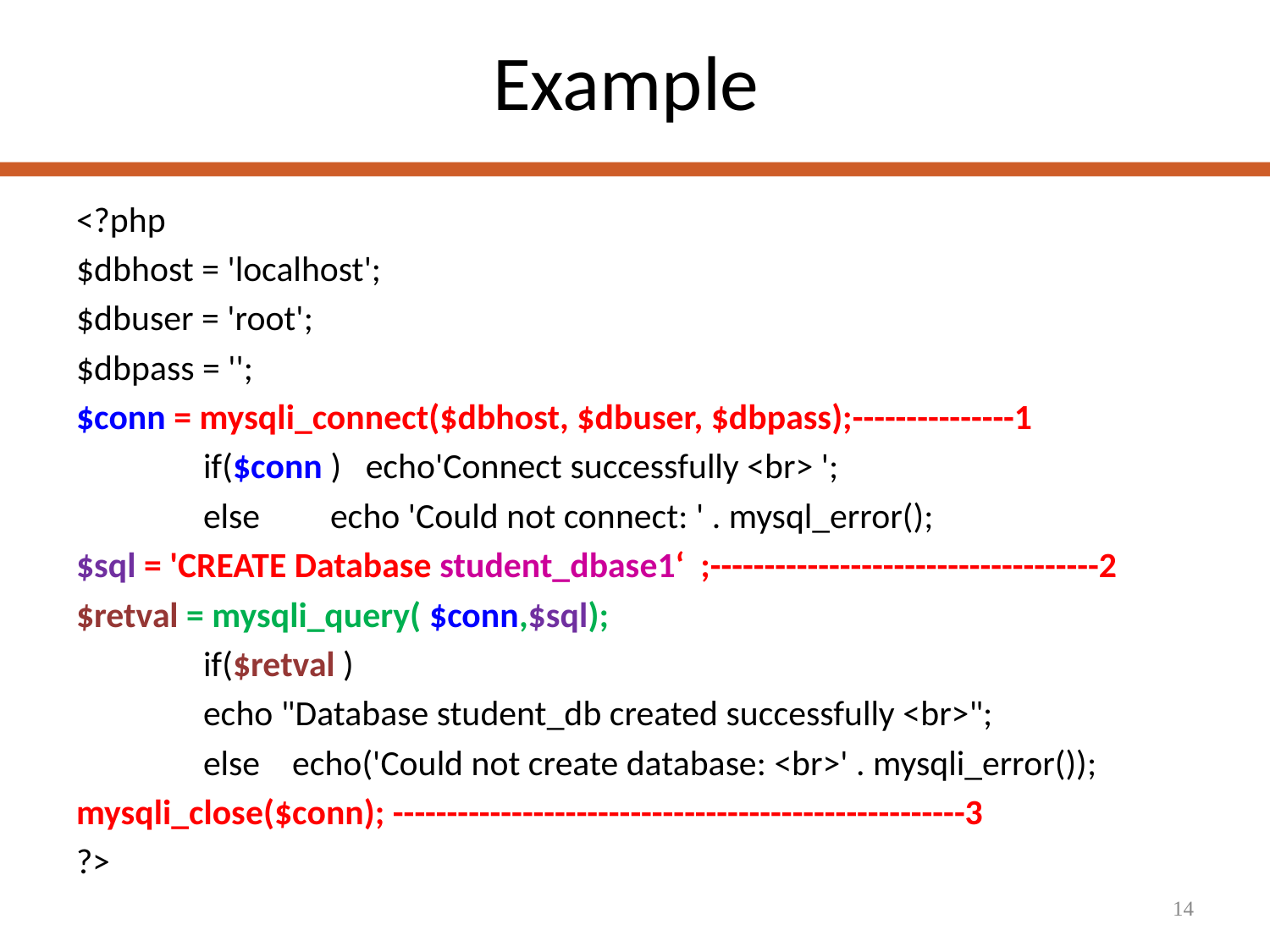

# Example
<?php
$dbhost = 'localhost';
$dbuser = 'root';
$dbpass = '';
$conn = mysqli_connect($dbhost, $dbuser, $dbpass);---------------1
	if($conn )   echo'Connect successfully <br> ';
	else	echo 'Could not connect: ' . mysql_error();
$sql = 'CREATE Database student_dbase1‘  ;------------------------------------2
$retval = mysqli_query( $conn,$sql);
	if($retval )
	echo "Database student_db created successfully <br>";
	else    echo('Could not create database: <br>' . mysqli_error());
mysqli_close($conn); -----------------------------------------------------3
?>
14